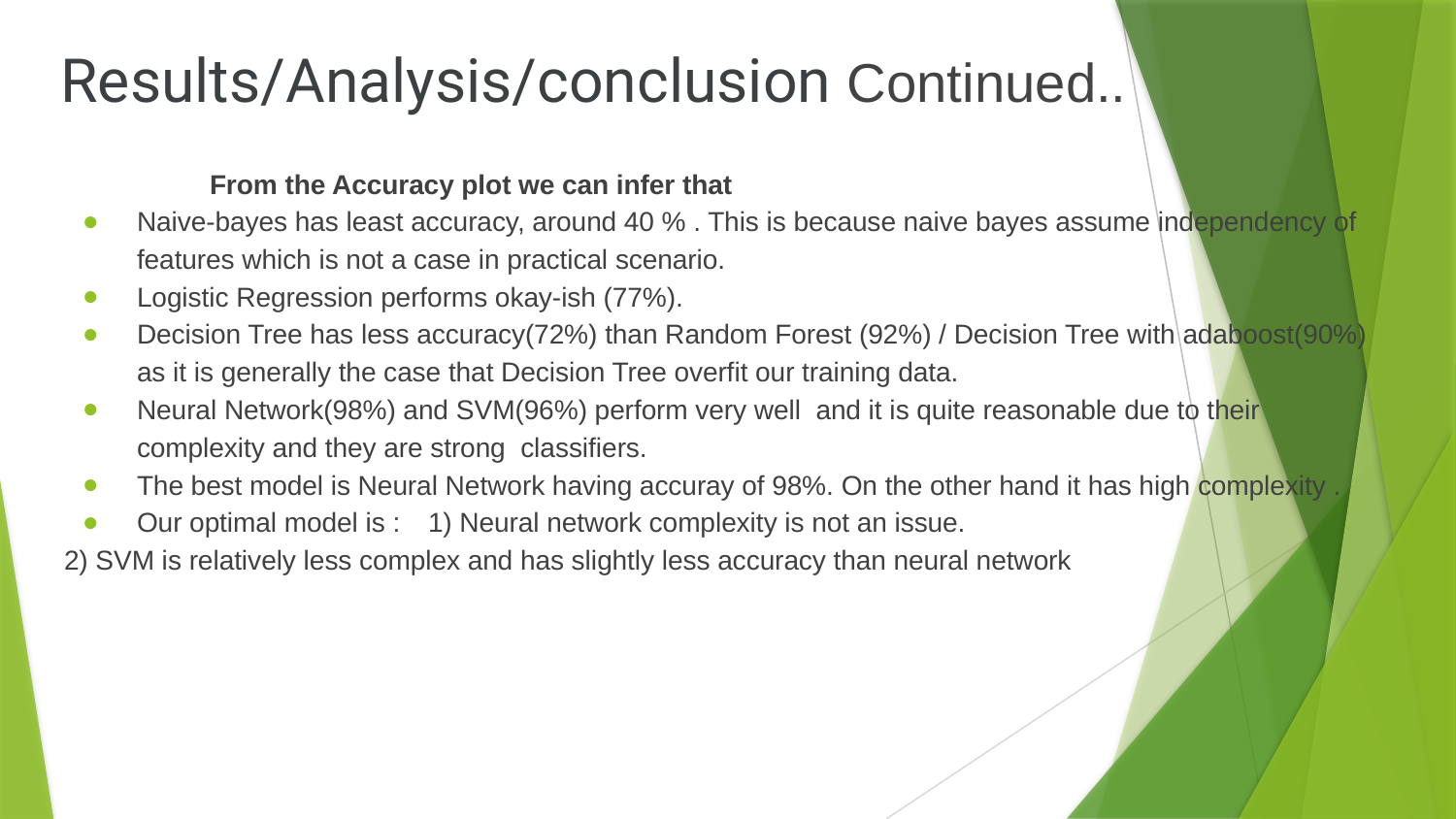

# Results/Analysis/conclusion Continued..

From the Accuracy plot we can infer that
Naive-bayes has least accuracy, around 40 % . This is because naive bayes assume independency of features which is not a case in practical scenario.
Logistic Regression performs okay-ish (77%).
Decision Tree has less accuracy(72%) than Random Forest (92%) / Decision Tree with adaboost(90%) as it is generally the case that Decision Tree overfit our training data.
Neural Network(98%) and SVM(96%) perform very well  and it is quite reasonable due to their complexity and they are strong  classifiers.
The best model is Neural Network having accuray of 98%. On the other hand it has high complexity .
Our optimal model is : 	1) Neural network complexity is not an issue.
2) SVM is relatively less complex and has slightly less accuracy than neural network